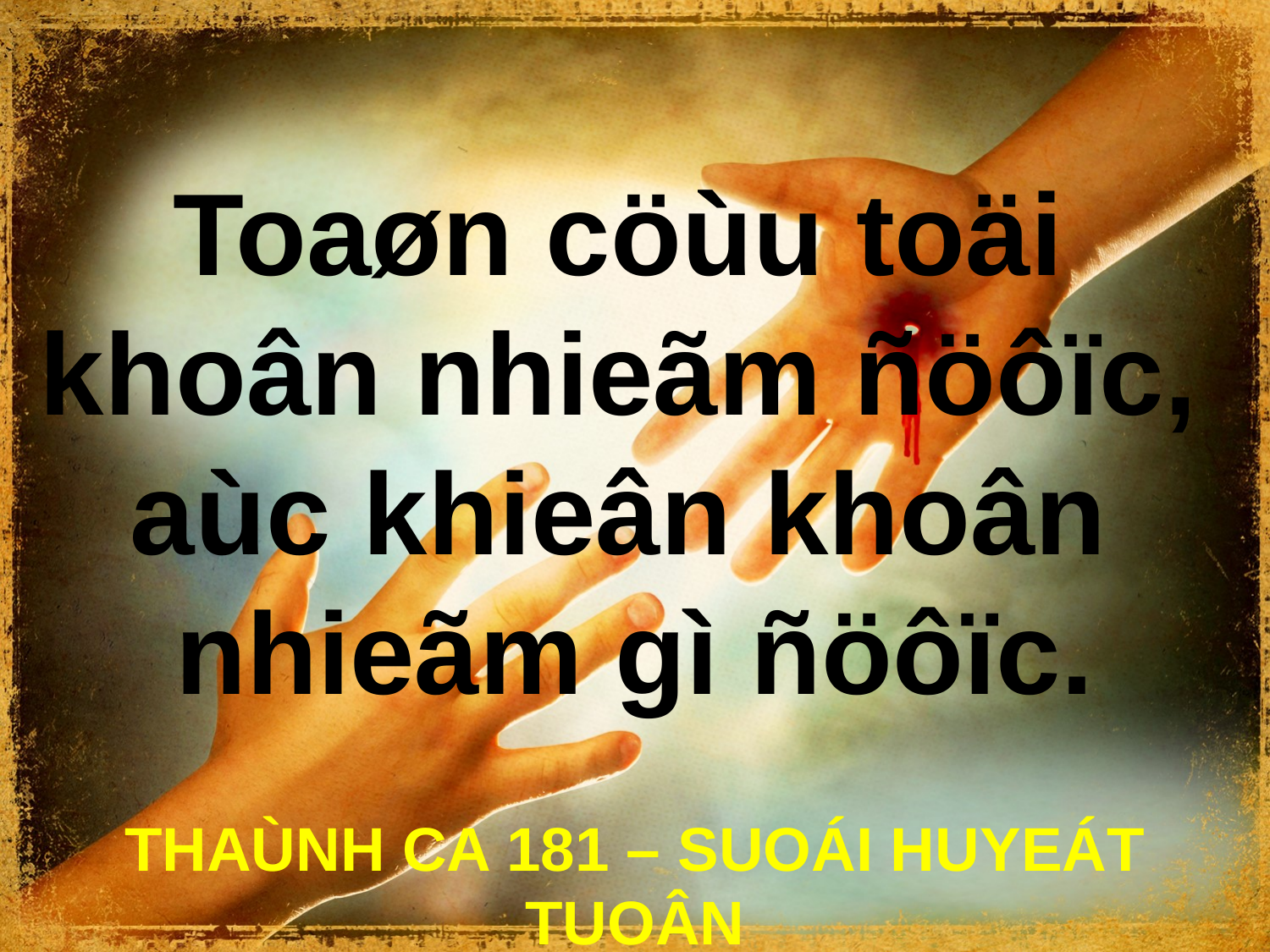

Toaøn cöùu toäi
khoân nhieãm ñöôïc,
aùc khieân khoân
nhieãm gì ñöôïc.
THAÙNH CA 181 – SUOÁI HUYEÁT TUOÂN